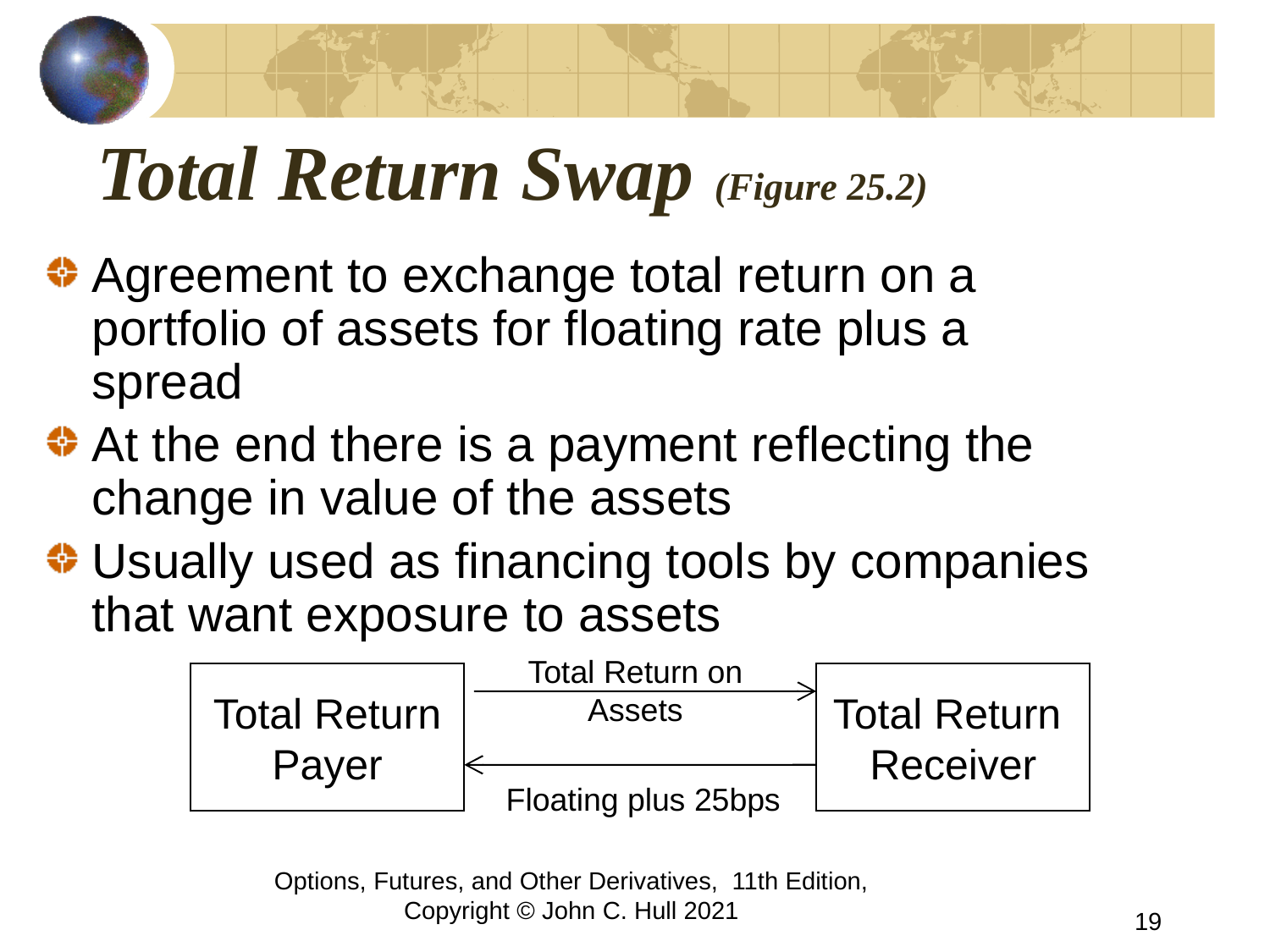

# Total Return Swap (Figure 25.2)
Agreement to exchange total return on a portfolio of assets for floating rate plus a spread
At the end there is a payment reflecting the change in value of the assets
Usually used as financing tools by companies that want exposure to assets

Total Return on Assets
Total Return
Payer
Total Return
Receiver

Floating plus 25bps
Options, Futures, and Other Derivatives,  11th Edition, Copyright © John C. Hull 2021
19